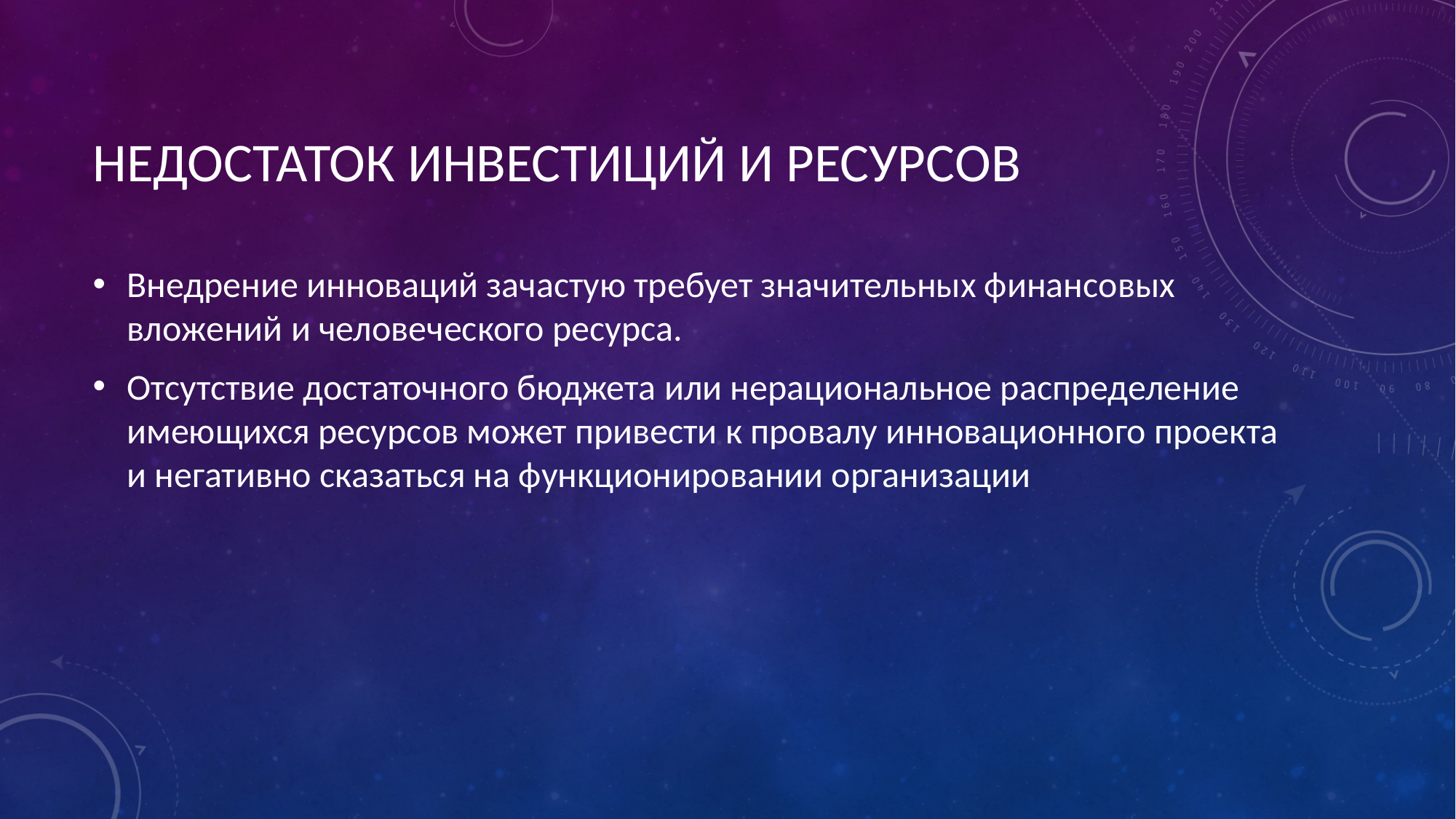

# Недостаток инвестиций и ресурсов
Внедрение инноваций зачастую требует значительных финансовых вложений и человеческого ресурса.
Отсутствие достаточного бюджета или нерациональное распределение имеющихся ресурсов может привести к провалу инновационного проекта и негативно сказаться на функционировании организации